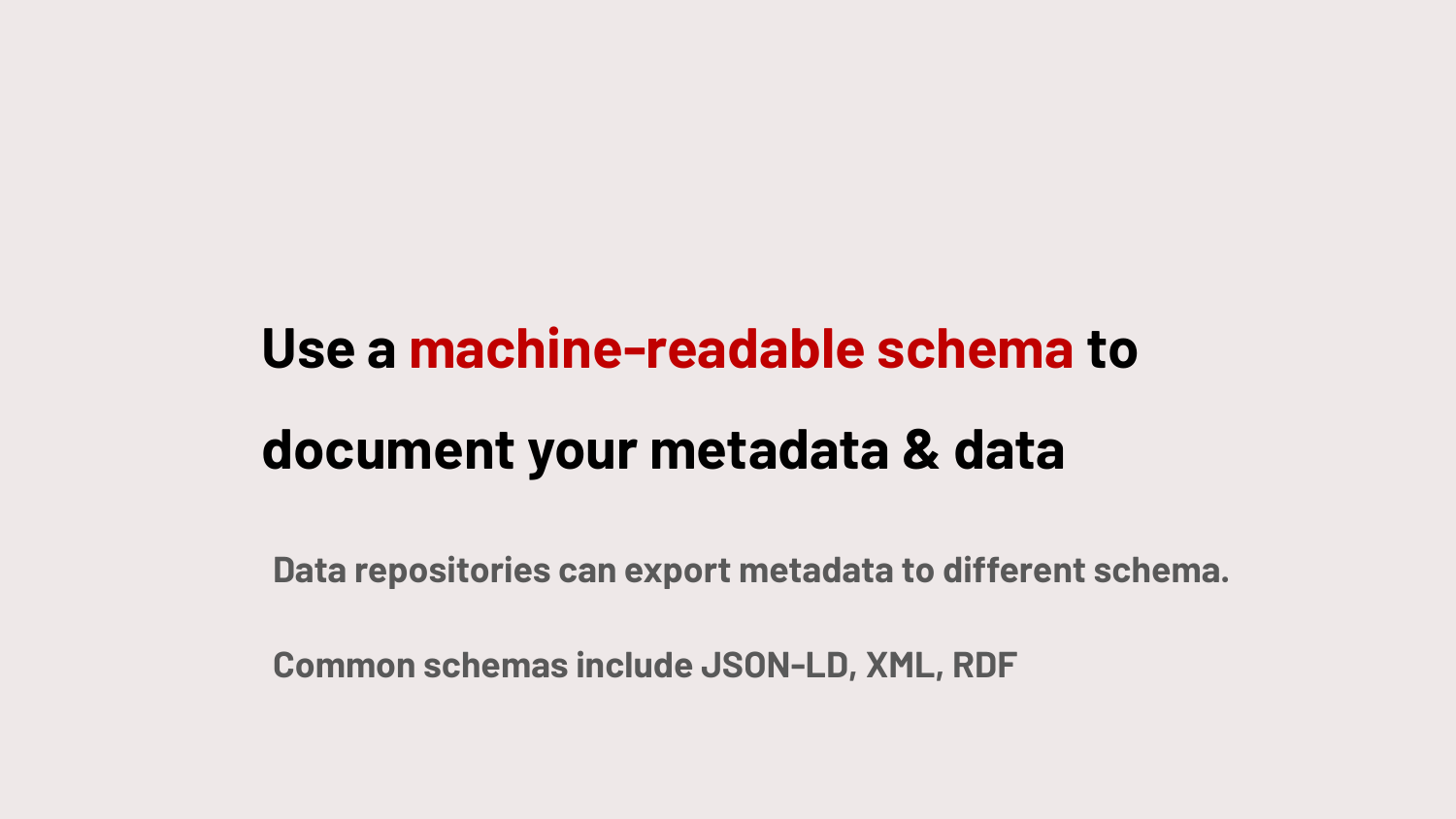

Use a machine-readable schema to document your metadata & data
Data repositories can export metadata to different schema.
Common schemas include JSON-LD, XML, RDF